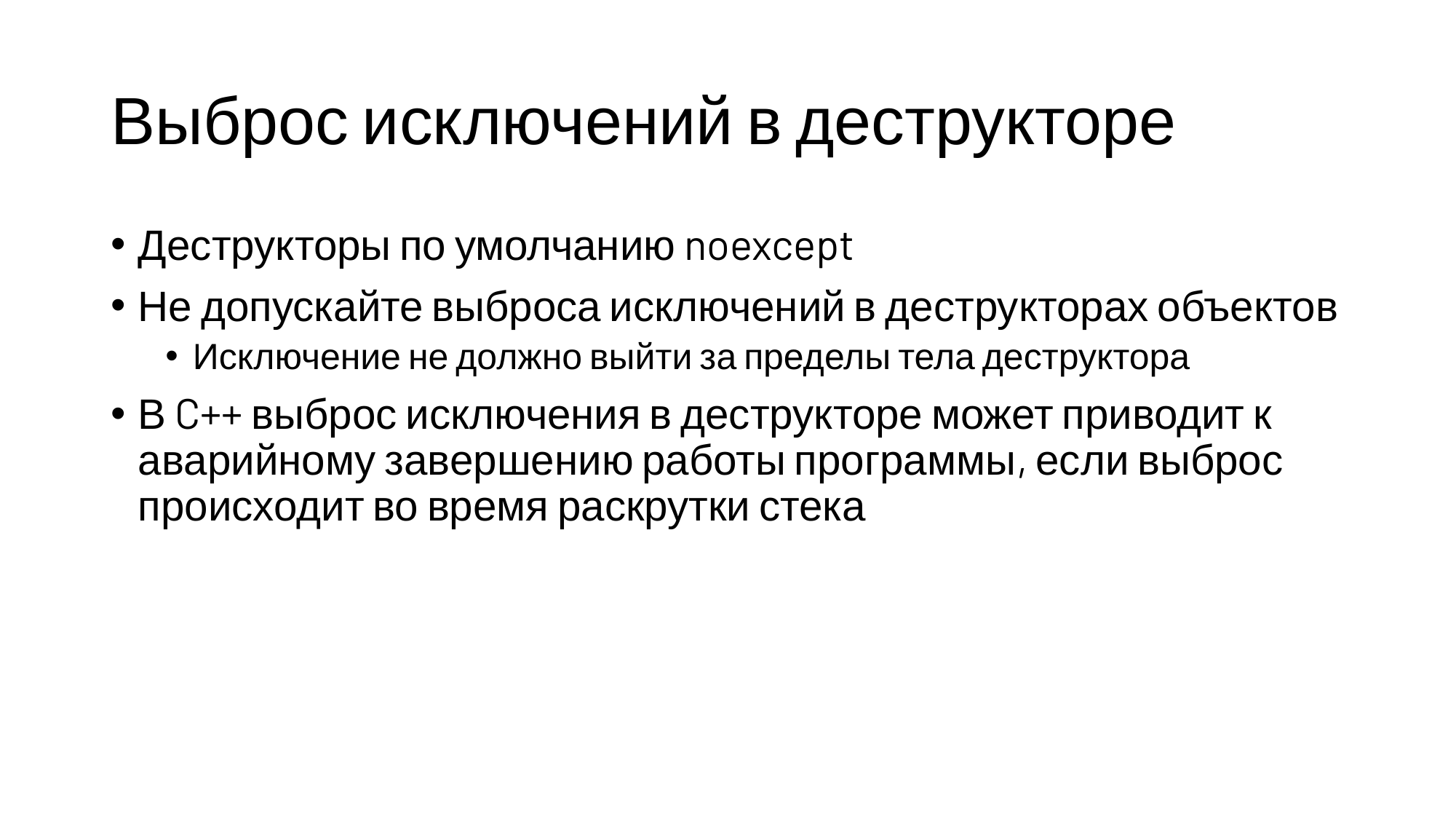

# Выброс исключений в деструкторе
Деструкторы по умолчанию noexcept
Не допускайте выброса исключений в деструкторах объектов
Исключение не должно выйти за пределы тела деструктора
В C++ выброс исключения в деструкторе может приводит к аварийному завершению работы программы, если выброс происходит во время раскрутки стека